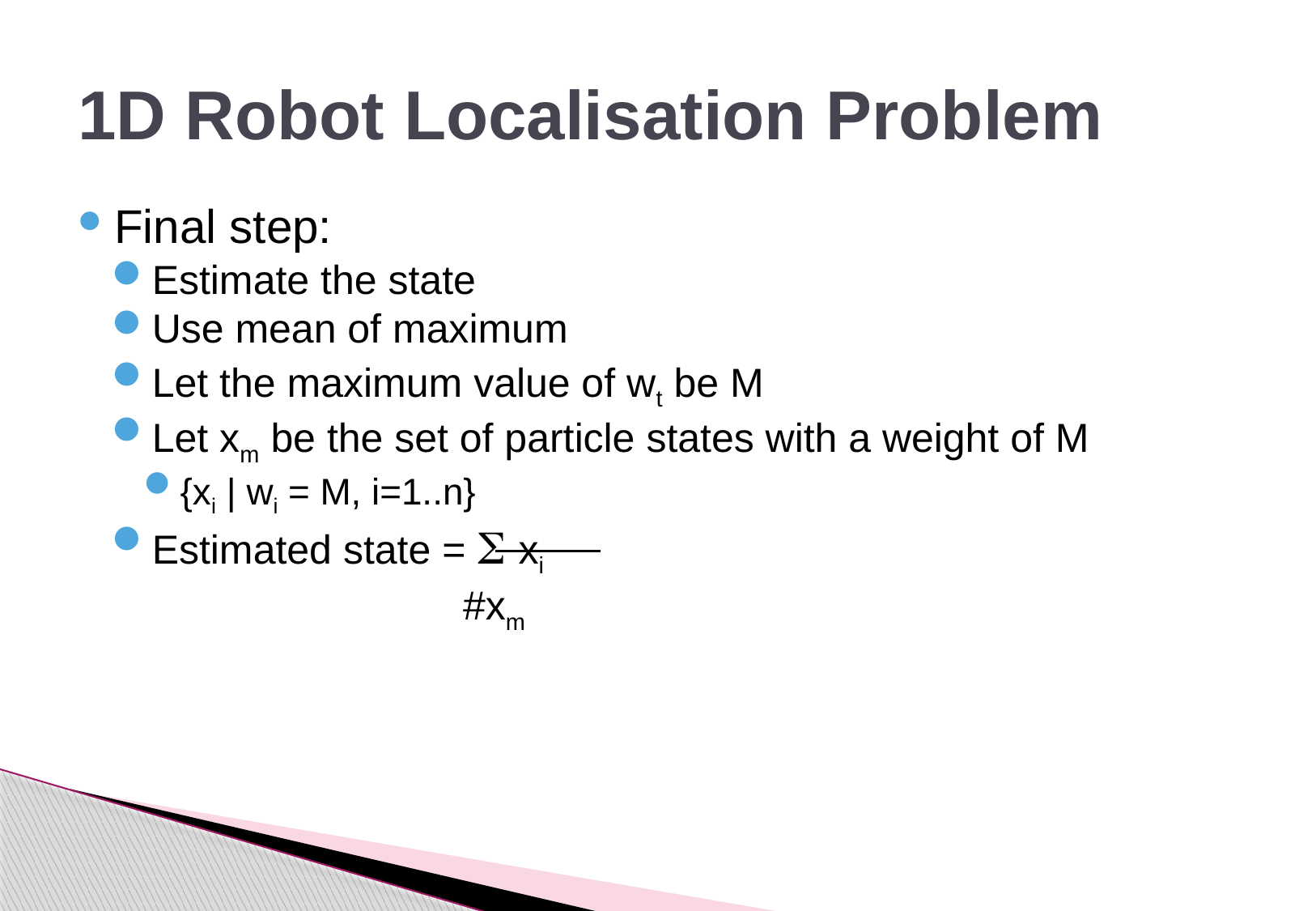

# 1D Robot Localisation Problem
Final step:
Estimate the state
Use mean of maximum
Let the maximum value of wt be M
Let xm be the set of particle states with a weight of M
{xi | wi = M, i=1..n}
Estimated state = Σ xi
                               #xm